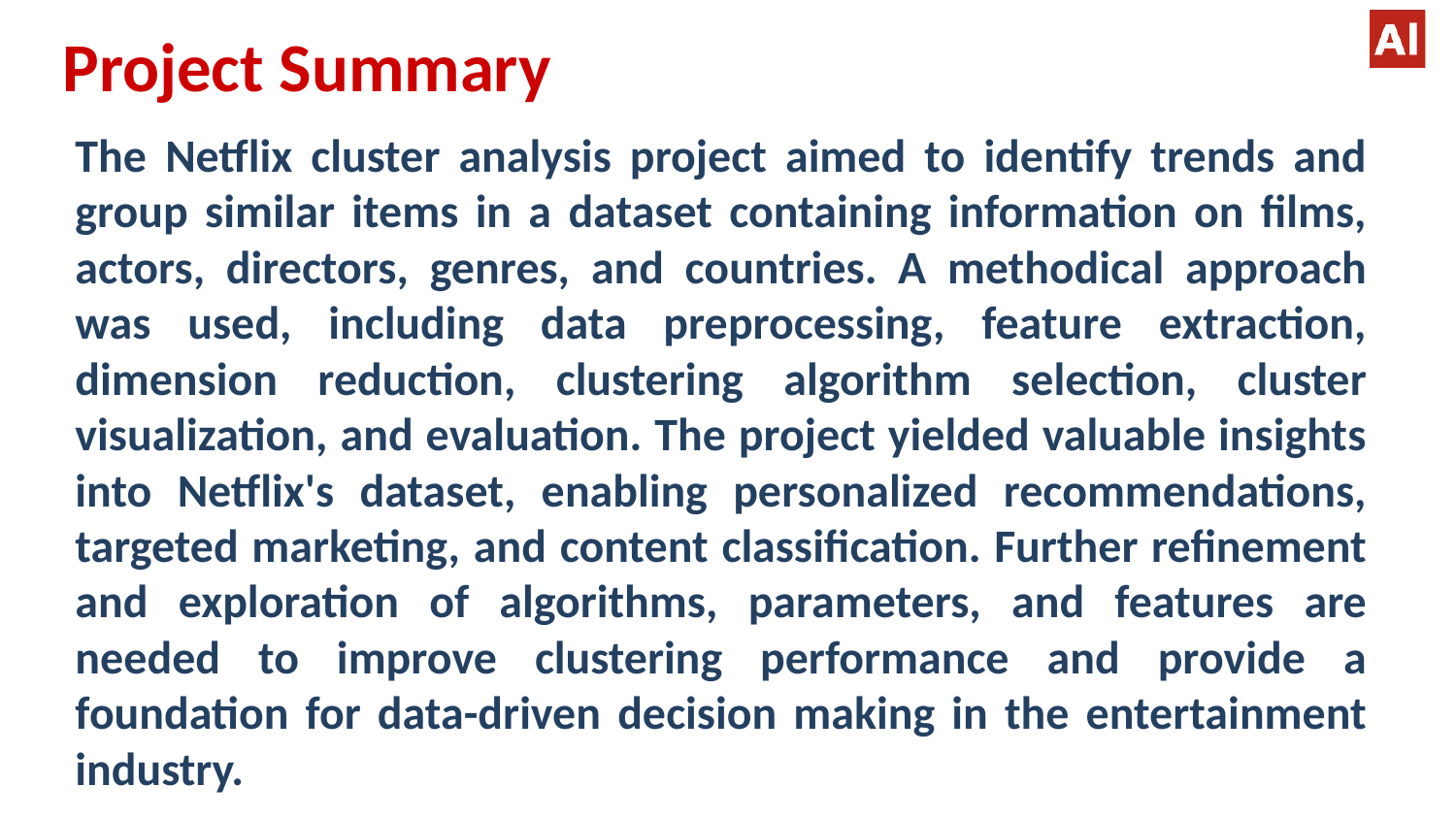

# Project Summary
The Netflix cluster analysis project aimed to identify trends and group similar items in a dataset containing information on films, actors, directors, genres, and countries. A methodical approach was used, including data preprocessing, feature extraction, dimension reduction, clustering algorithm selection, cluster visualization, and evaluation. The project yielded valuable insights into Netflix's dataset, enabling personalized recommendations, targeted marketing, and content classification. Further refinement and exploration of algorithms, parameters, and features are needed to improve clustering performance and provide a foundation for data-driven decision making in the entertainment industry.